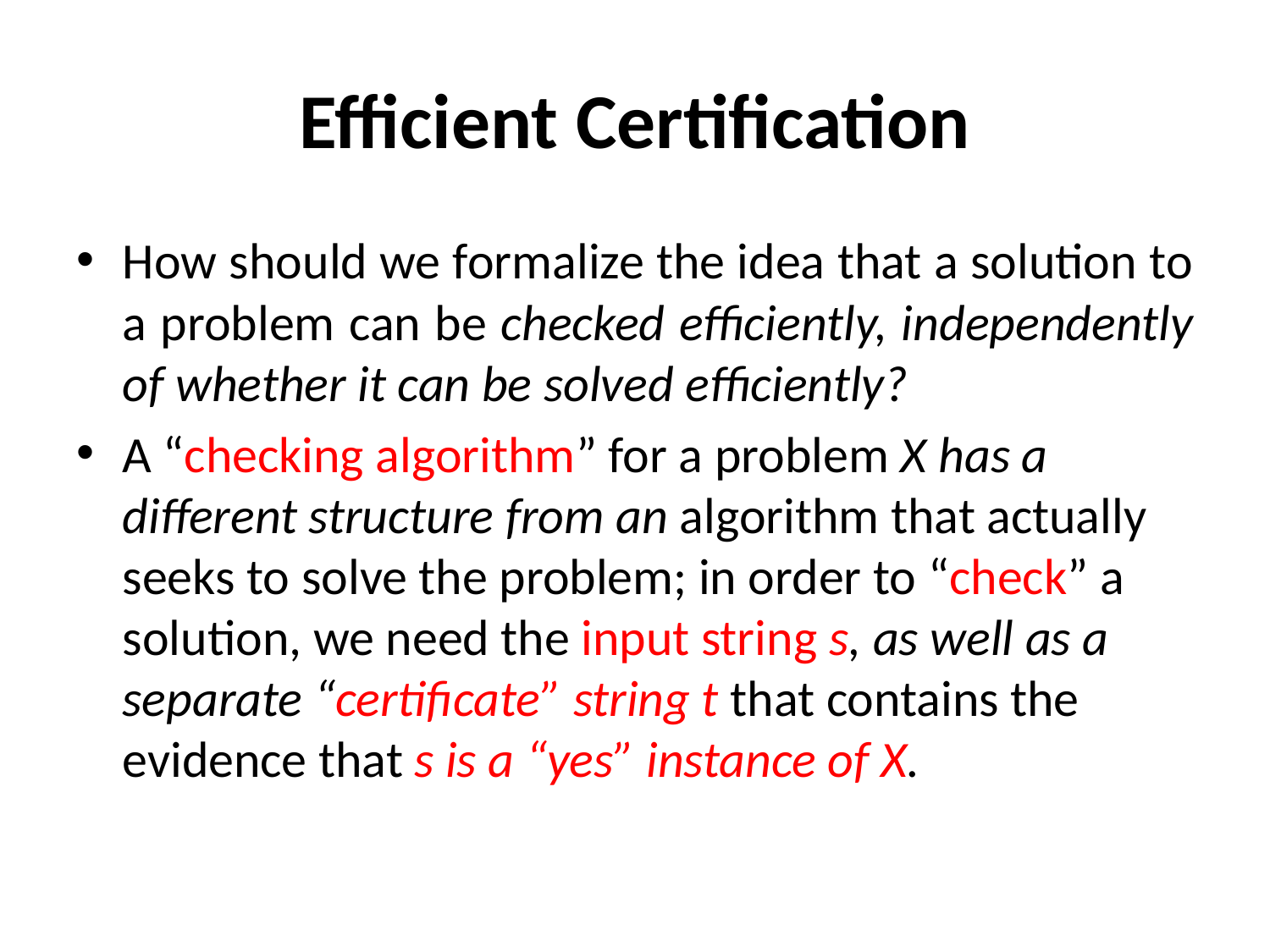

# Efficient Certification
How should we formalize the idea that a solution to a problem can be checked efficiently, independently of whether it can be solved efficiently?
A “checking algorithm” for a problem X has a different structure from an algorithm that actually seeks to solve the problem; in order to “check” a solution, we need the input string s, as well as a separate “certificate” string t that contains the evidence that s is a “yes” instance of X.